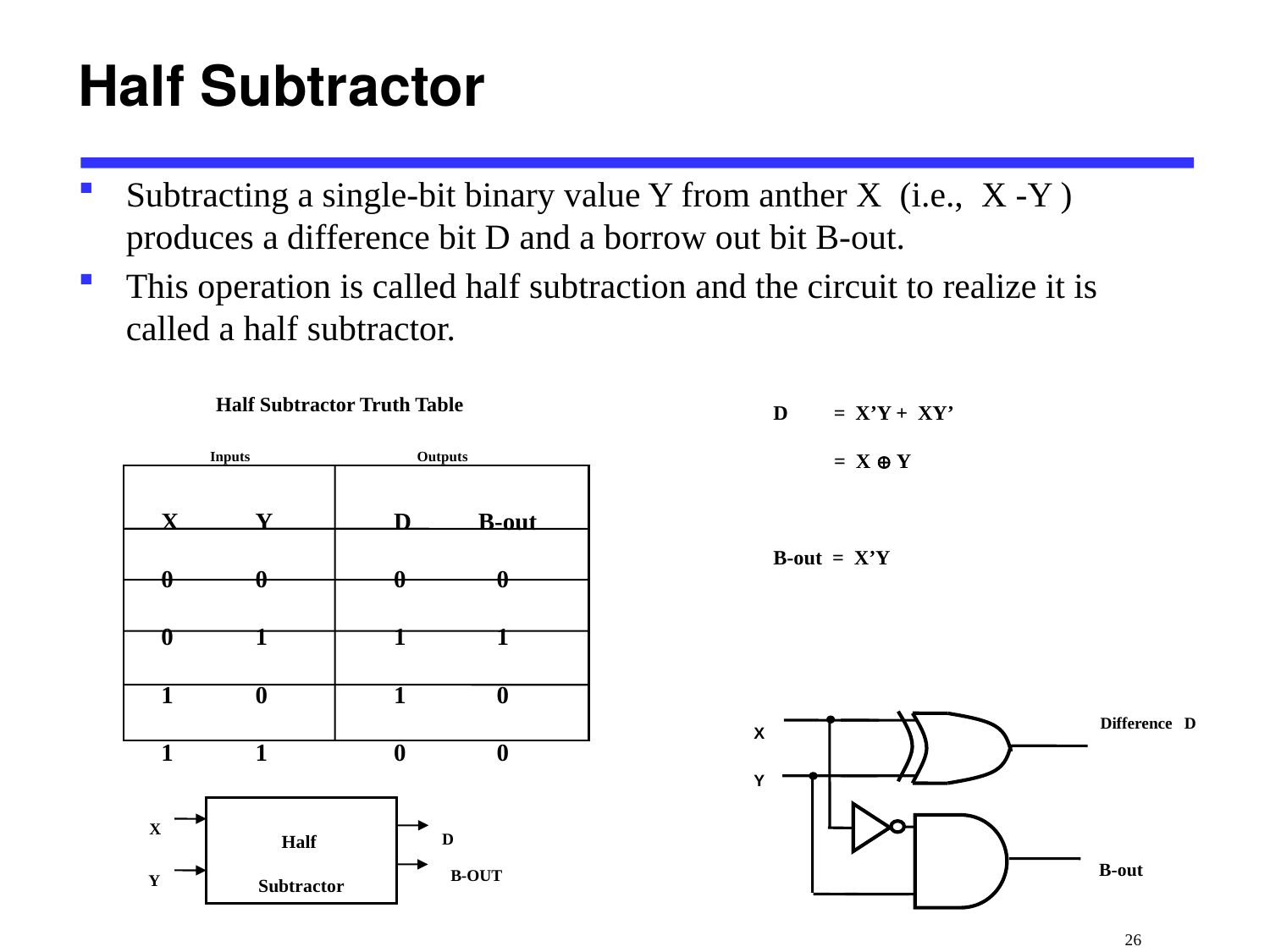

# Half Subtractor
Subtracting a single-bit binary value Y from anther X  (i.e.,  X -Y ) produces a difference bit D and a borrow out bit B-out.
This operation is called half subtraction and the circuit to realize it is called a half subtractor.

Half Subtractor Truth Table
Outputs
Inputs

X
0
0
1
1
Y
0
1
0
1
D
0
1
1
0
B-out
   0
   1
   0
   0

D         =  X’Y +  XY’
            =  X ⊕ Y

B-out  =  X’Y
Difference   D
X
Y

X

     Half
Subtractor
D

B-OUT
Y

B-out

                           26